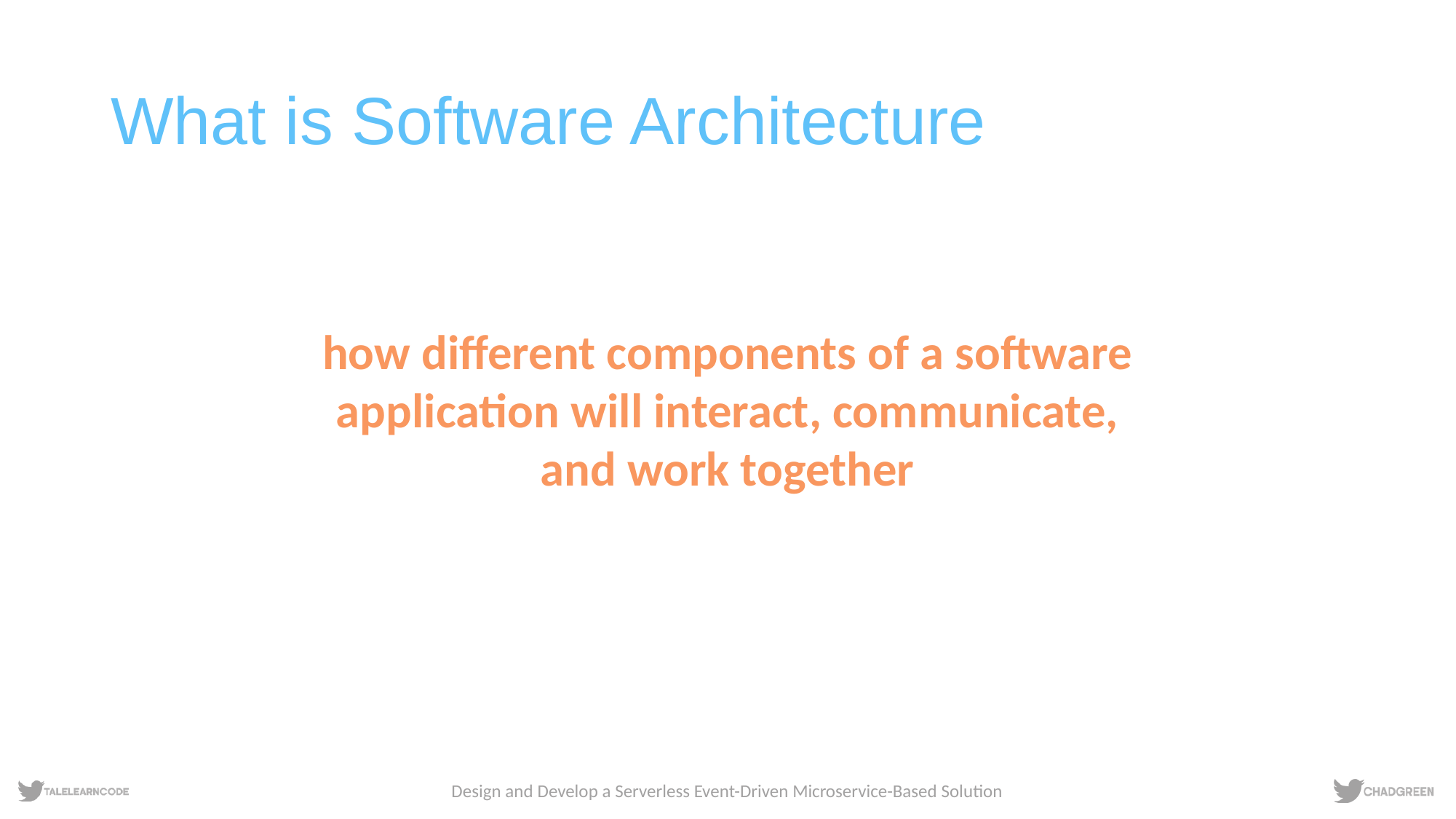

# What is Software Architecture
how different components of a software application will interact, communicate, and work together